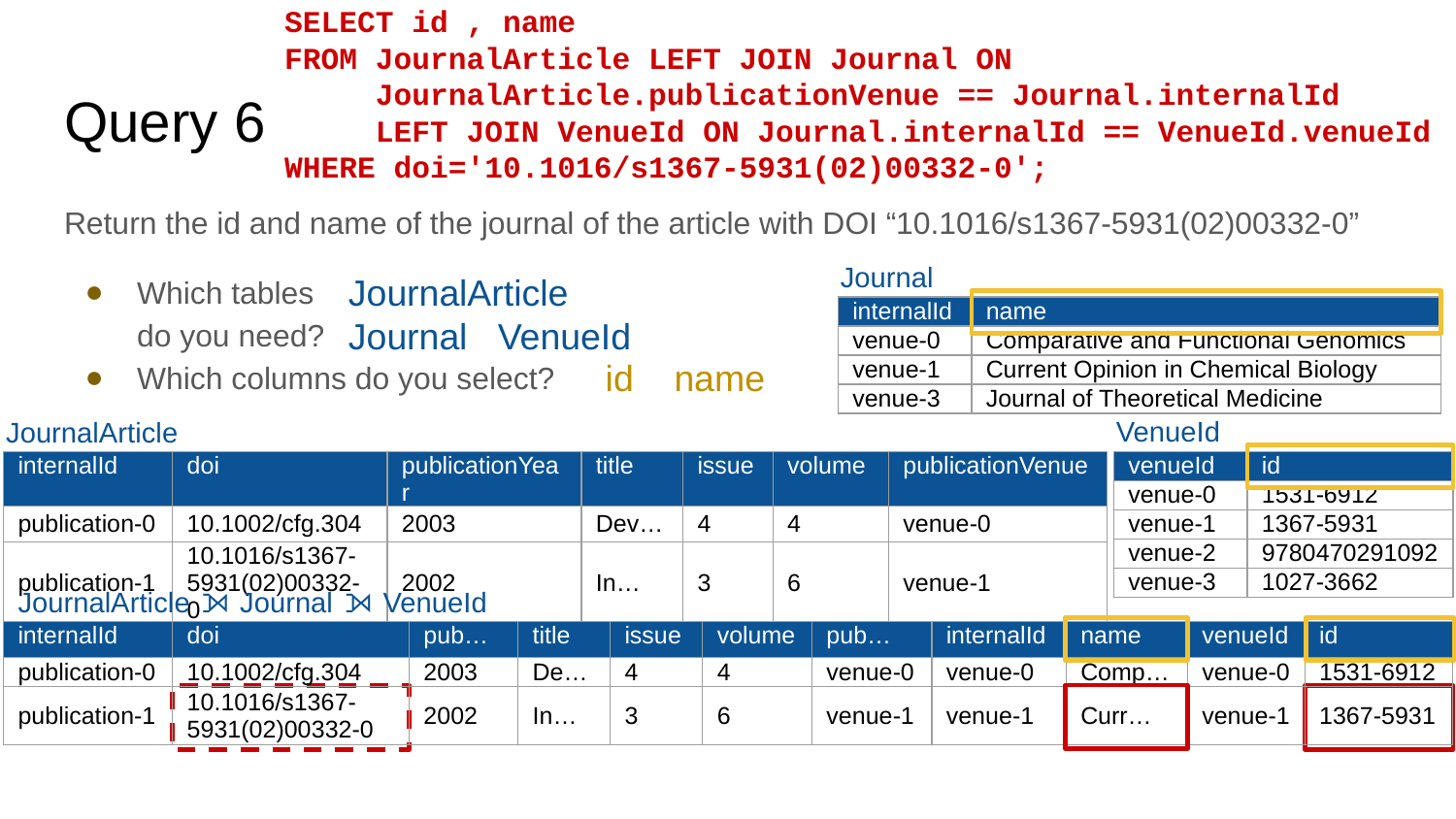

SELECT id , name
FROM JournalArticle LEFT JOIN Journal ON
     JournalArticle.publicationVenue == Journal.internalId
     LEFT JOIN VenueId ON Journal.internalId == VenueId.venueId
WHERE doi='10.1016/s1367-5931(02)00332-0';
# Query 6
Return the id and name of the journal of the article with DOI “10.1016/s1367-5931(02)00332-0”
Which tables
do you need?
Which columns do you select?
Journal
JournalArticle
Journal   VenueId

| internalId | name |
| --- | --- |
| venue-0 | Comparative and Functional Genomics |
| venue-1 | Current Opinion in Chemical Biology |
| venue-3 | Journal of Theoretical Medicine |
id    name
VenueId
JournalArticle

| venueId | id |
| --- | --- |
| venue-0 | 1531-6912 |
| venue-1 | 1367-5931 |
| venue-2 | 9780470291092 |
| venue-3 | 1027-3662 |
| internalId | doi | publicationYear | title | issue | volume | publicationVenue |
| --- | --- | --- | --- | --- | --- | --- |
| publication-0 | 10.1002/cfg.304 | 2003 | Dev… | 4 | 4 | venue-0 |
| publication-1 | 10.1016/s1367-5931(02)00332-0 | 2002 | In… | 3 | 6 | venue-1 |
JournalArticle ⟕ Journal ⟕ VenueId

| internalId | doi | pub… | title | issue | volume | pub… | internalId | name | venueId | id |
| --- | --- | --- | --- | --- | --- | --- | --- | --- | --- | --- |
| publication-0 | 10.1002/cfg.304 | 2003 | De… | 4 | 4 | venue-0 | venue-0 | Comp… | venue-0 | 1531-6912 |
| publication-1 | 10.1016/s1367-5931(02)00332-0 | 2002 | In… | 3 | 6 | venue-1 | venue-1 | Curr… | venue-1 | 1367-5931 |